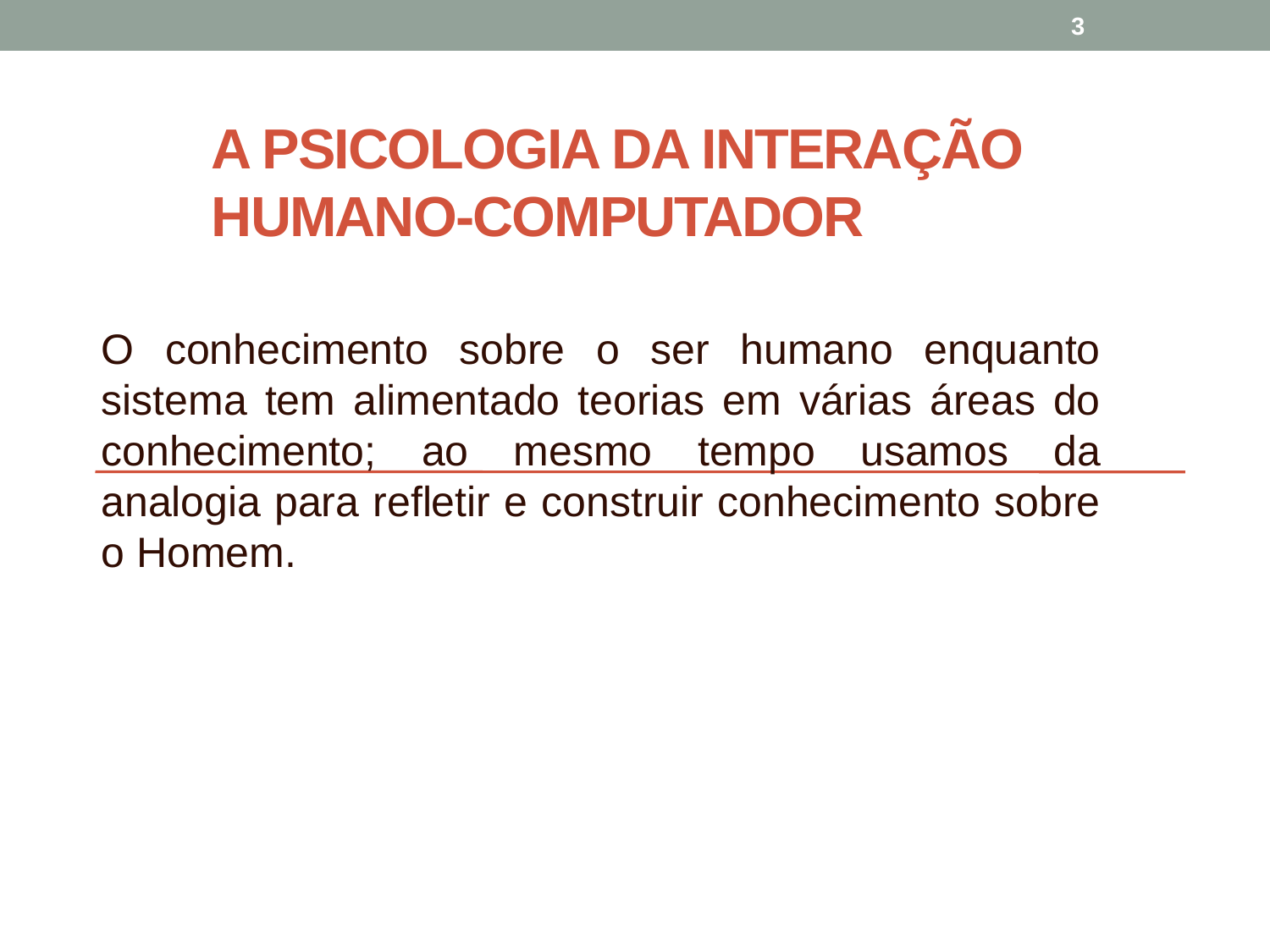

3
# A PSICOLOGIA DA INTERAÇÃO HUMANO-COMPUTADOR

O conhecimento sobre o ser humano enquanto sistema tem alimentado teorias em várias áreas do conhecimento; ao mesmo tempo usamos da analogia para refletir e construir conhecimento sobre o Homem.